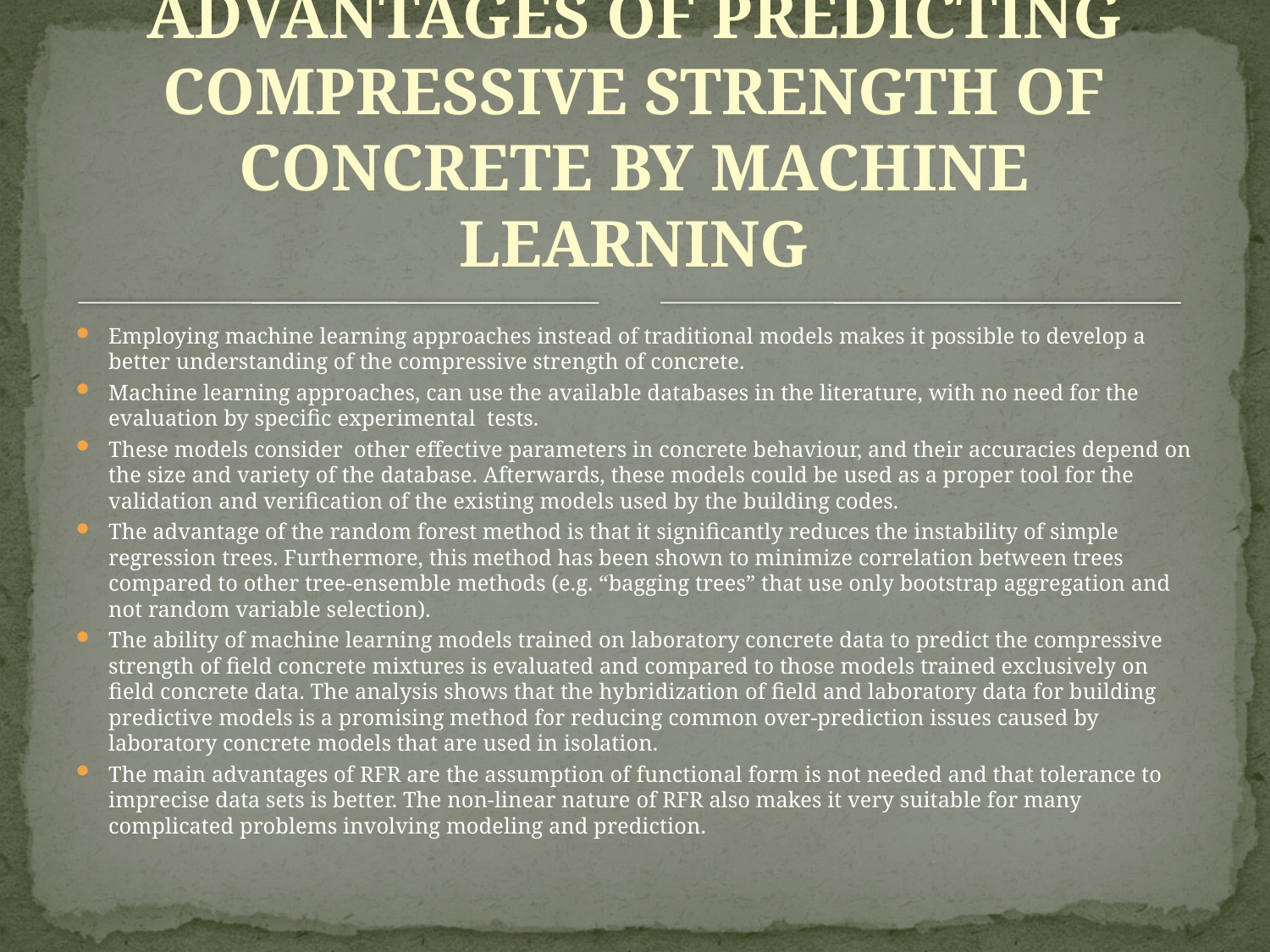

ADVANTAGES OF PREDICTING COMPRESSIVE STRENGTH OF CONCRETE BY MACHINE LEARNING
Employing machine learning approaches instead of traditional models makes it possible to develop a better understanding of the compressive strength of concrete.
Machine learning approaches, can use the available databases in the literature, with no need for the evaluation by specific experimental  tests.
These models consider  other effective parameters in concrete behaviour, and their accuracies depend on the size and variety of the database. Afterwards, these models could be used as a proper tool for the validation and verification of the existing models used by the building codes.
The advantage of the random forest method is that it significantly reduces the instability of simple regression trees. Furthermore, this method has been shown to minimize correlation between trees compared to other tree-ensemble methods (e.g. “bagging trees” that use only bootstrap aggregation and not random variable selection).
The ability of machine learning models trained on laboratory concrete data to predict the compressive strength of field concrete mixtures is evaluated and compared to those models trained exclusively on field concrete data. The analysis shows that the hybridization of field and laboratory data for building predictive models is a promising method for reducing common over-prediction issues caused by laboratory concrete models that are used in isolation.
The main advantages of RFR are the assumption of functional form is not needed and that tolerance to imprecise data sets is better. The non-linear nature of RFR also makes it very suitable for many complicated problems involving modeling and prediction.